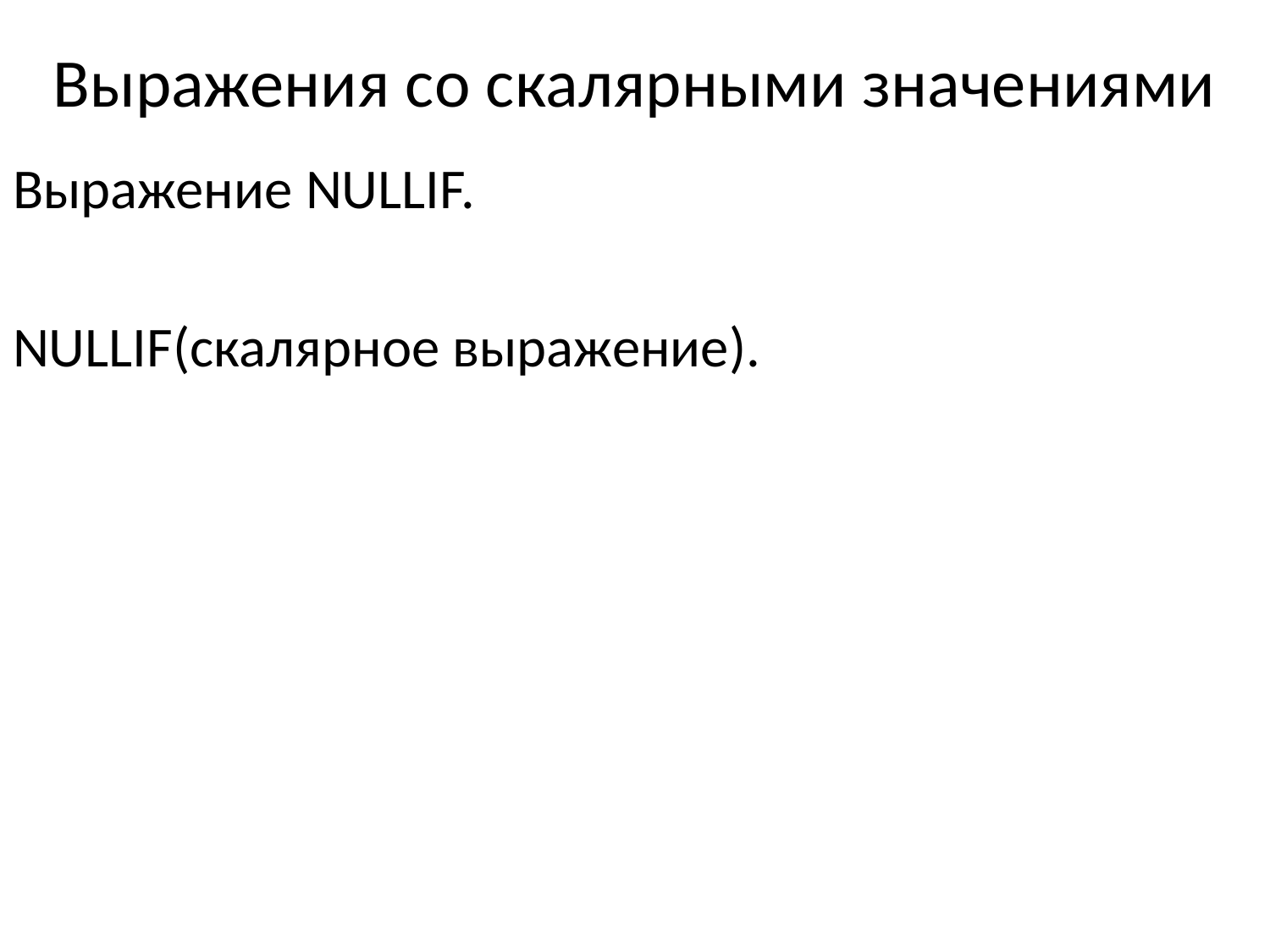

# Выражения со скалярными значениями
Выражение NULLIF.

NULLIF(скалярное выражение).